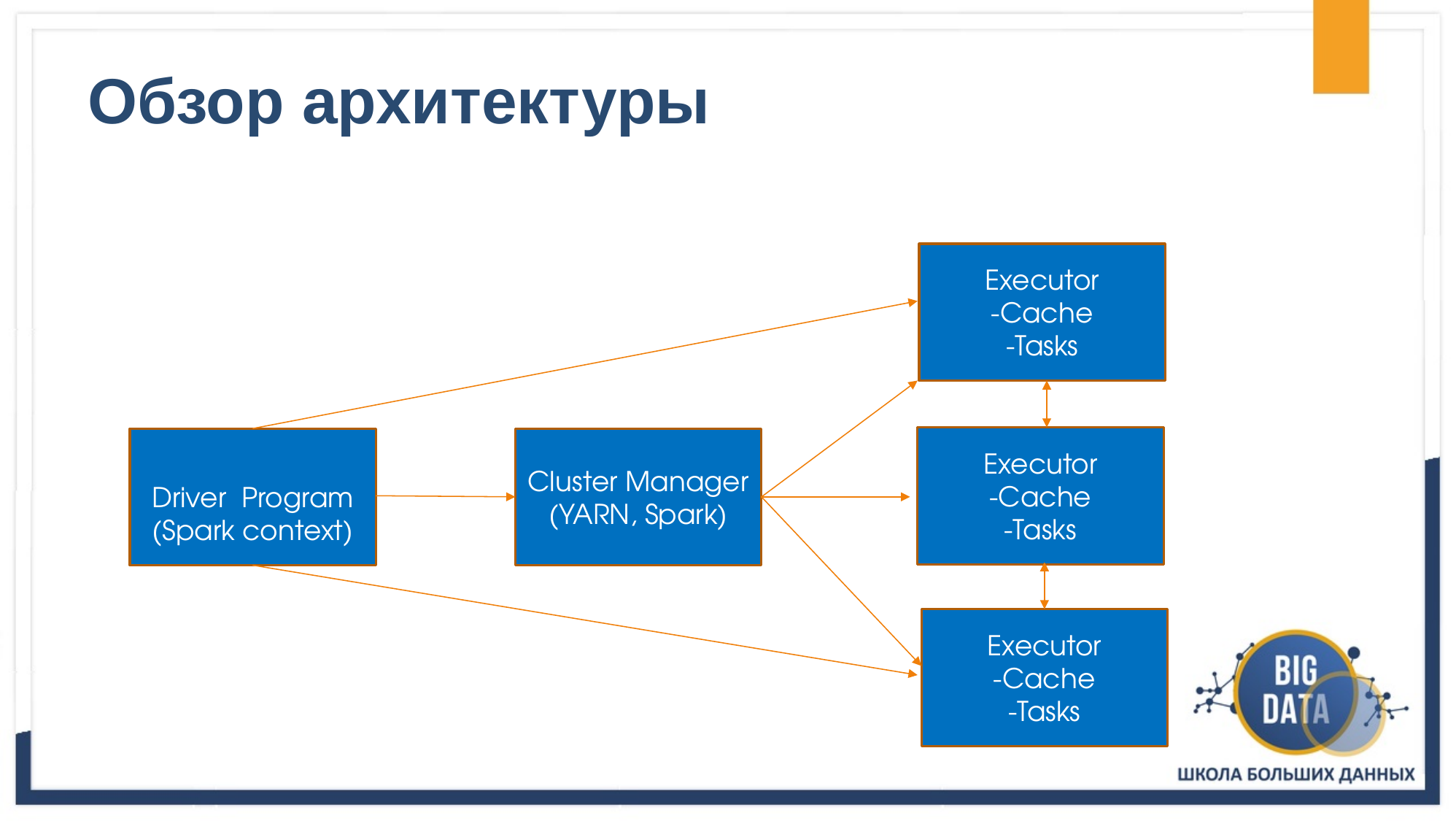

# Обзор архитектуры
Executor
-Cache
-Tasks

Executor
-Cache
-Tasks

Driver  Program
(Spark context)
Cluster Manager
(YARN, Spark)
Executor
-Cache
-Tasks